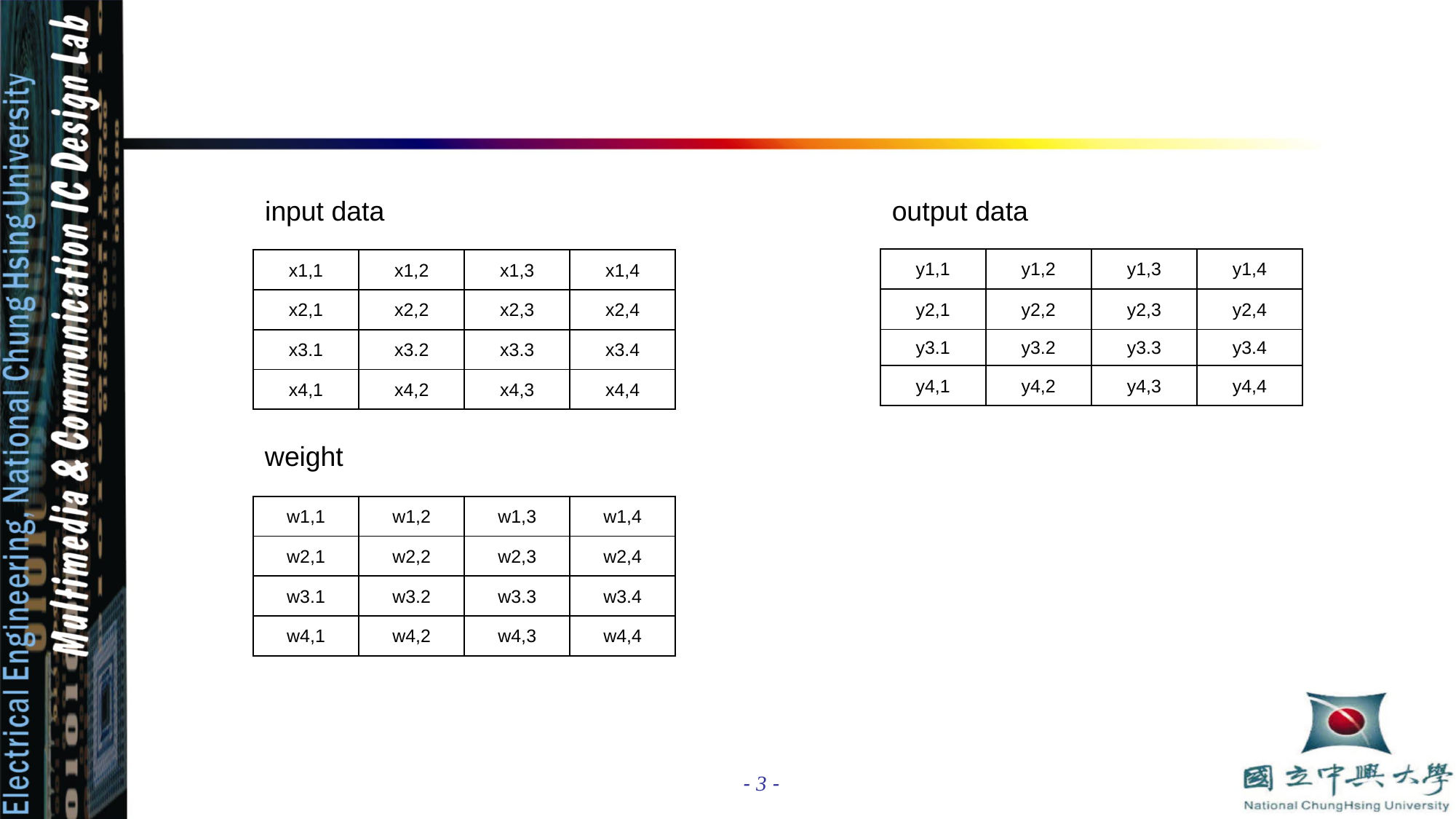

input data
output data
| y1,1 | y1,2 | y1,3 | y1,4 |
| --- | --- | --- | --- |
| y2,1 | y2,2 | y2,3 | y2,4 |
| y3.1 | y3.2 | y3.3 | y3.4 |
| y4,1 | y4,2 | y4,3 | y4,4 |
| x1,1 | x1,2 | x1,3 | x1,4 |
| --- | --- | --- | --- |
| x2,1 | x2,2 | x2,3 | x2,4 |
| x3.1 | x3.2 | x3.3 | x3.4 |
| x4,1 | x4,2 | x4,3 | x4,4 |
weight
| w1,1 | w1,2 | w1,3 | w1,4 |
| --- | --- | --- | --- |
| w2,1 | w2,2 | w2,3 | w2,4 |
| w3.1 | w3.2 | w3.3 | w3.4 |
| w4,1 | w4,2 | w4,3 | w4,4 |